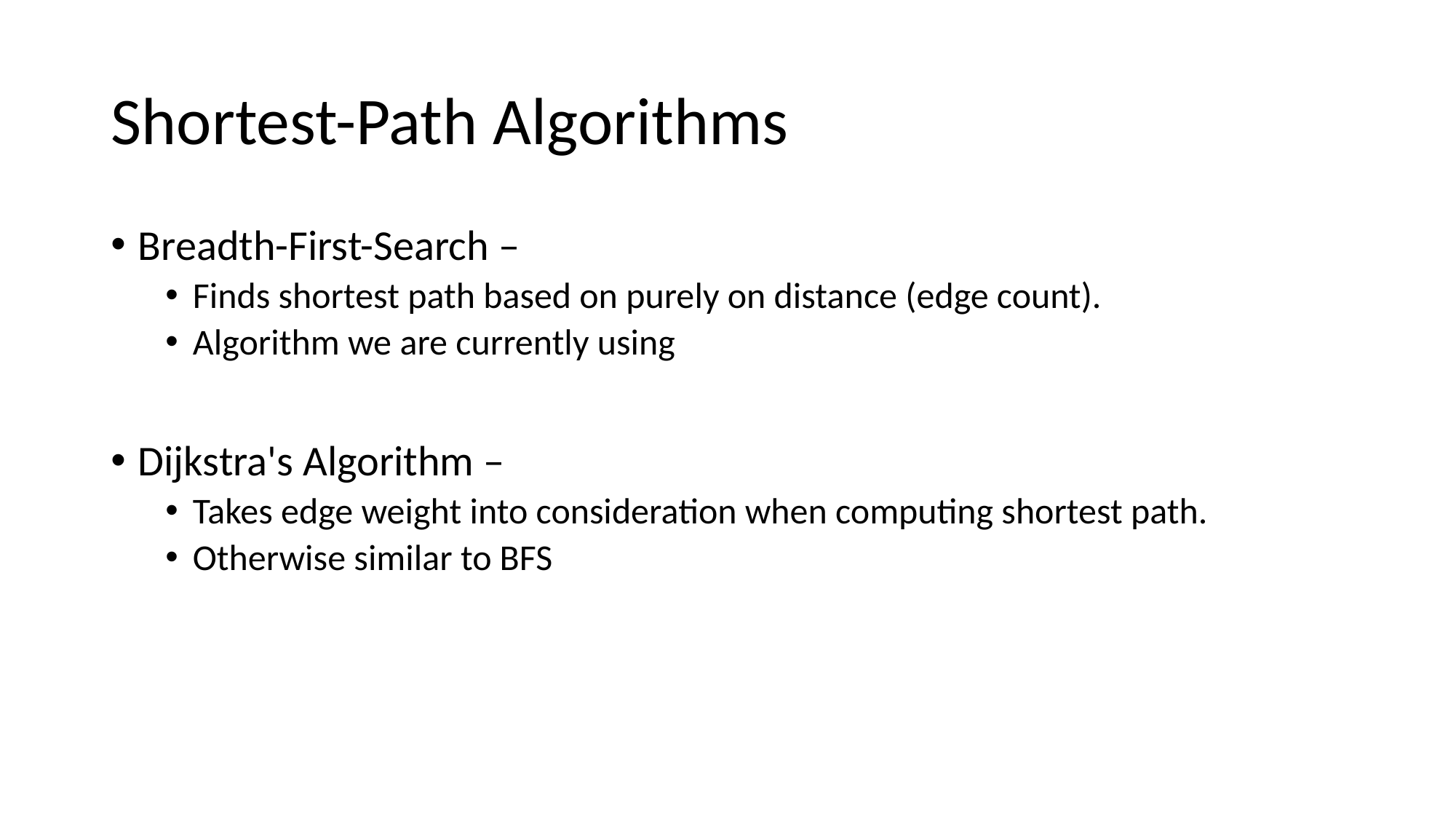

# Shortest-Path Algorithms
Breadth-First-Search –
Finds shortest path based on purely on distance (edge count).
Algorithm we are currently using

Dijkstra's Algorithm –
Takes edge weight into consideration when computing shortest path.
Otherwise similar to BFS